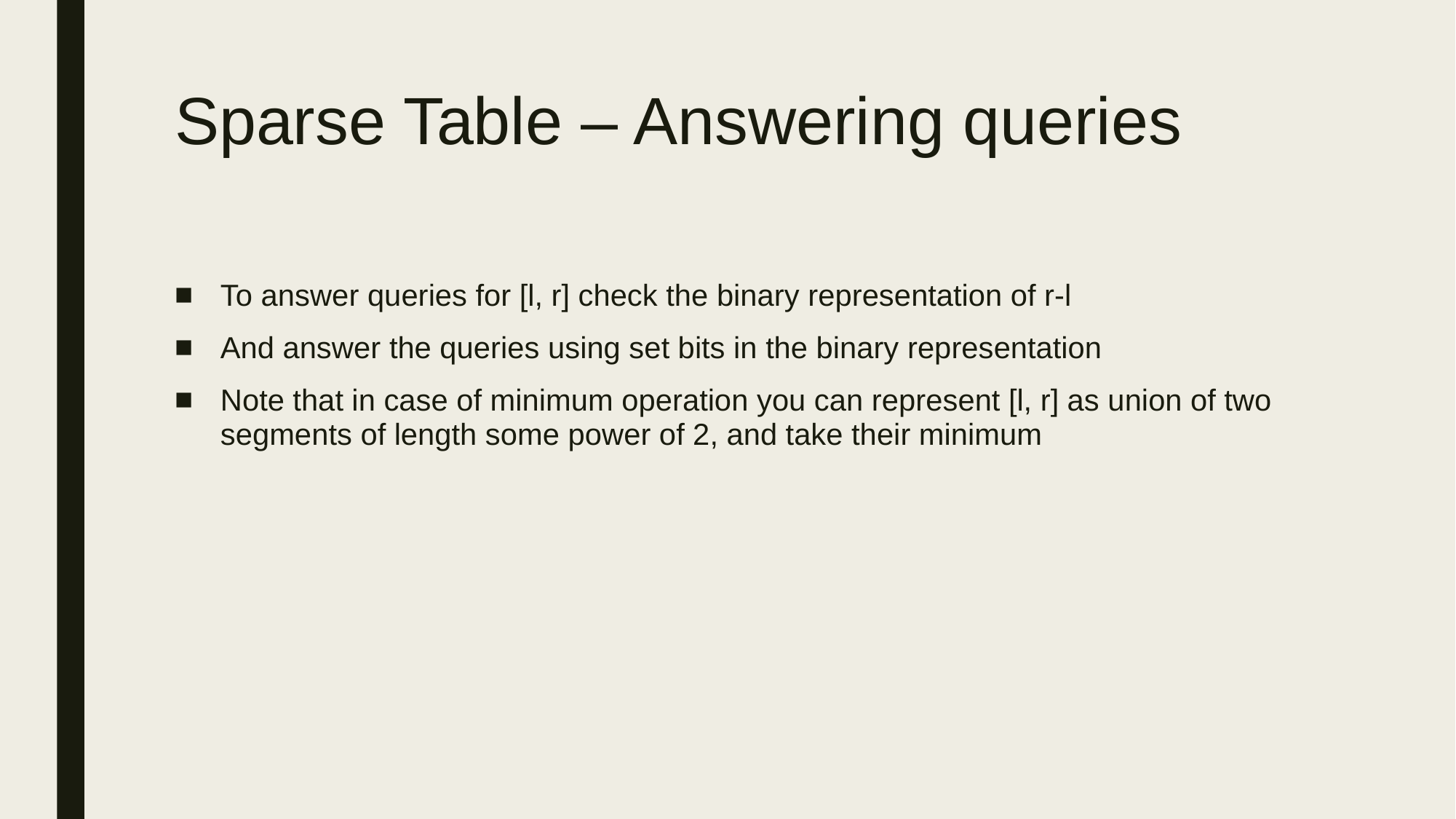

# Sparse Table – Answering queries
To answer queries for [l, r] check the binary representation of r-l
And answer the queries using set bits in the binary representation
Note that in case of minimum operation you can represent [l, r] as union of two segments of length some power of 2, and take their minimum